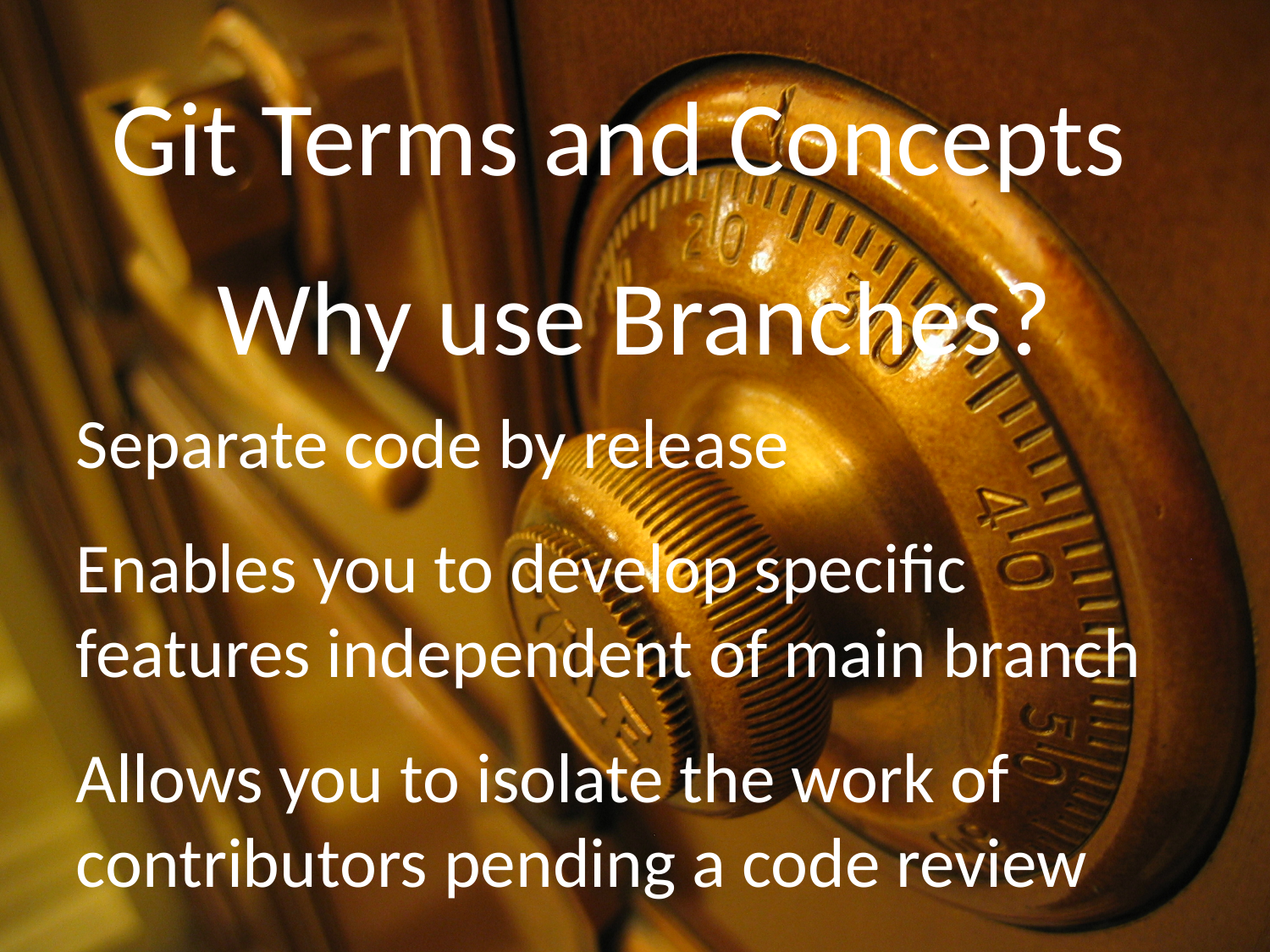

Git Terms and Concepts
Why use Branches?
Separate code by release
Enables you to develop specific features independent of main branch
Allows you to isolate the work of contributors pending a code review